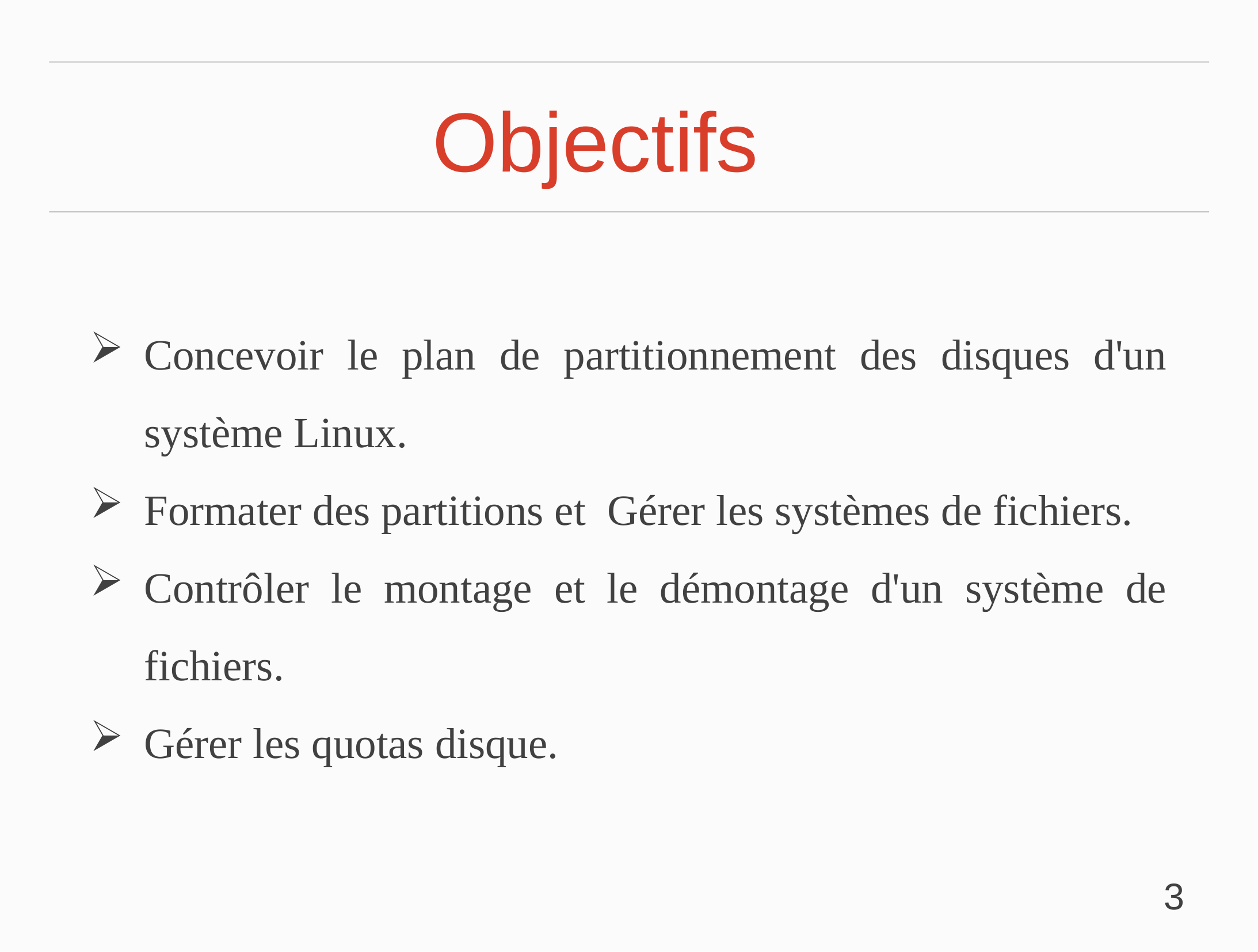

# Objectifs
Concevoir le plan de partitionnement des disques d'un système Linux.
Formater des partitions et  Gérer les systèmes de fichiers.
Contrôler le montage et le démontage d'un système de fichiers.
Gérer les quotas disque.
3